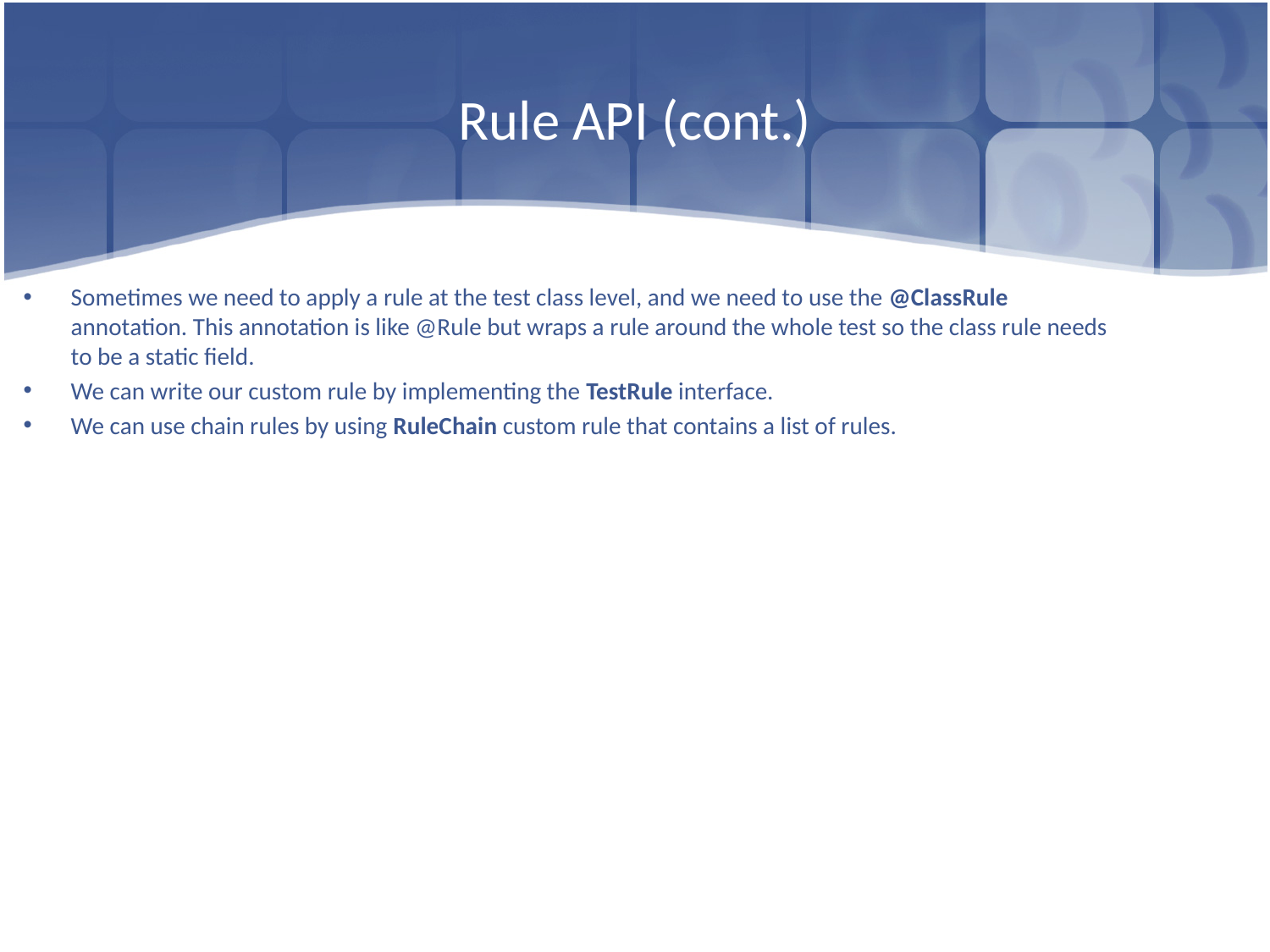

# Rule API (cont.)
Sometimes we need to apply a rule at the test class level, and we need to use the @ClassRule annotation. This annotation is like @Rule but wraps a rule around the whole test so the class rule needs to be a static field.
We can write our custom rule by implementing the TestRule interface.
We can use chain rules by using RuleChain custom rule that contains a list of rules.